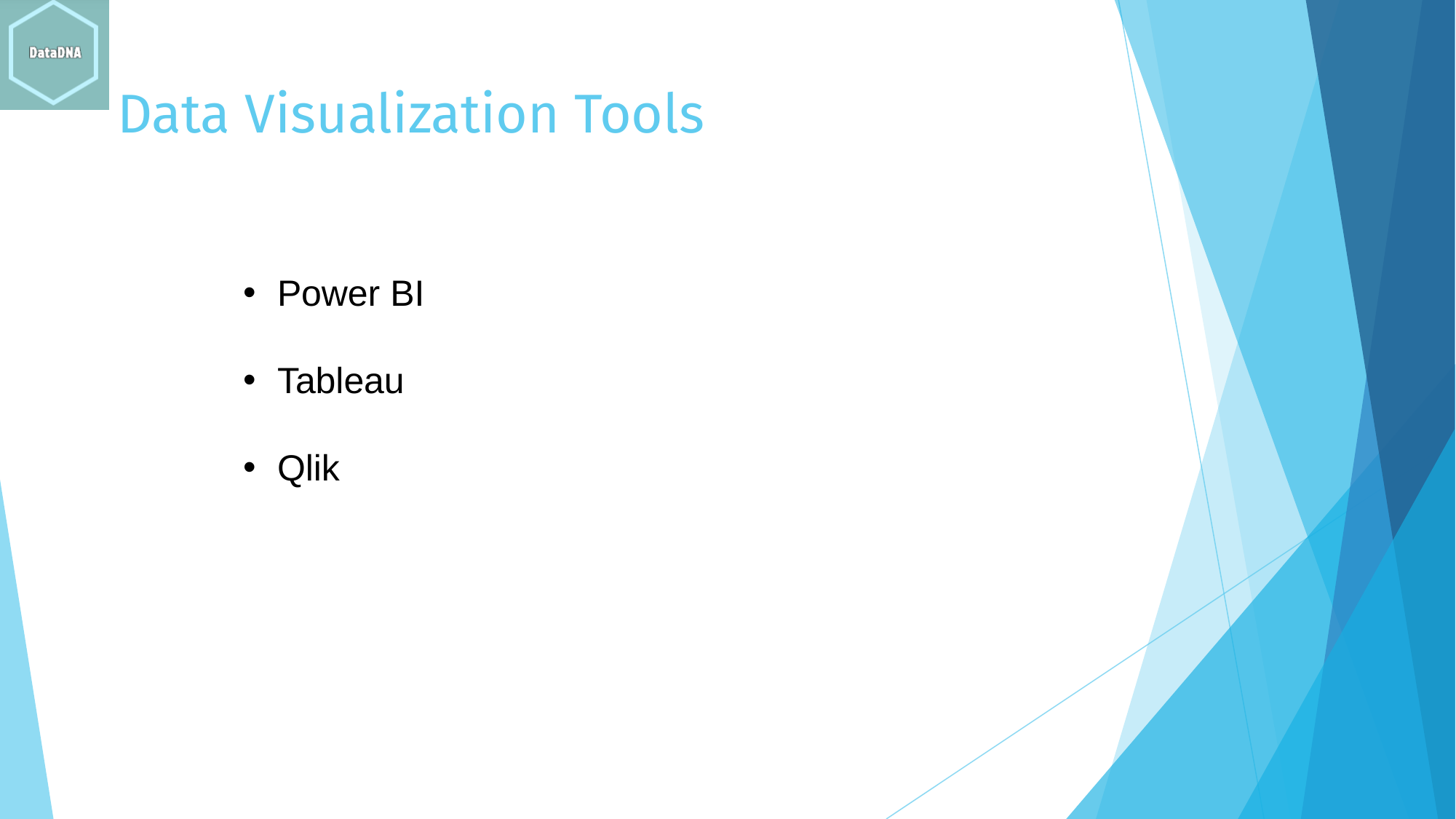

# Data Visualization Tools
Power BI

Tableau

Qlik